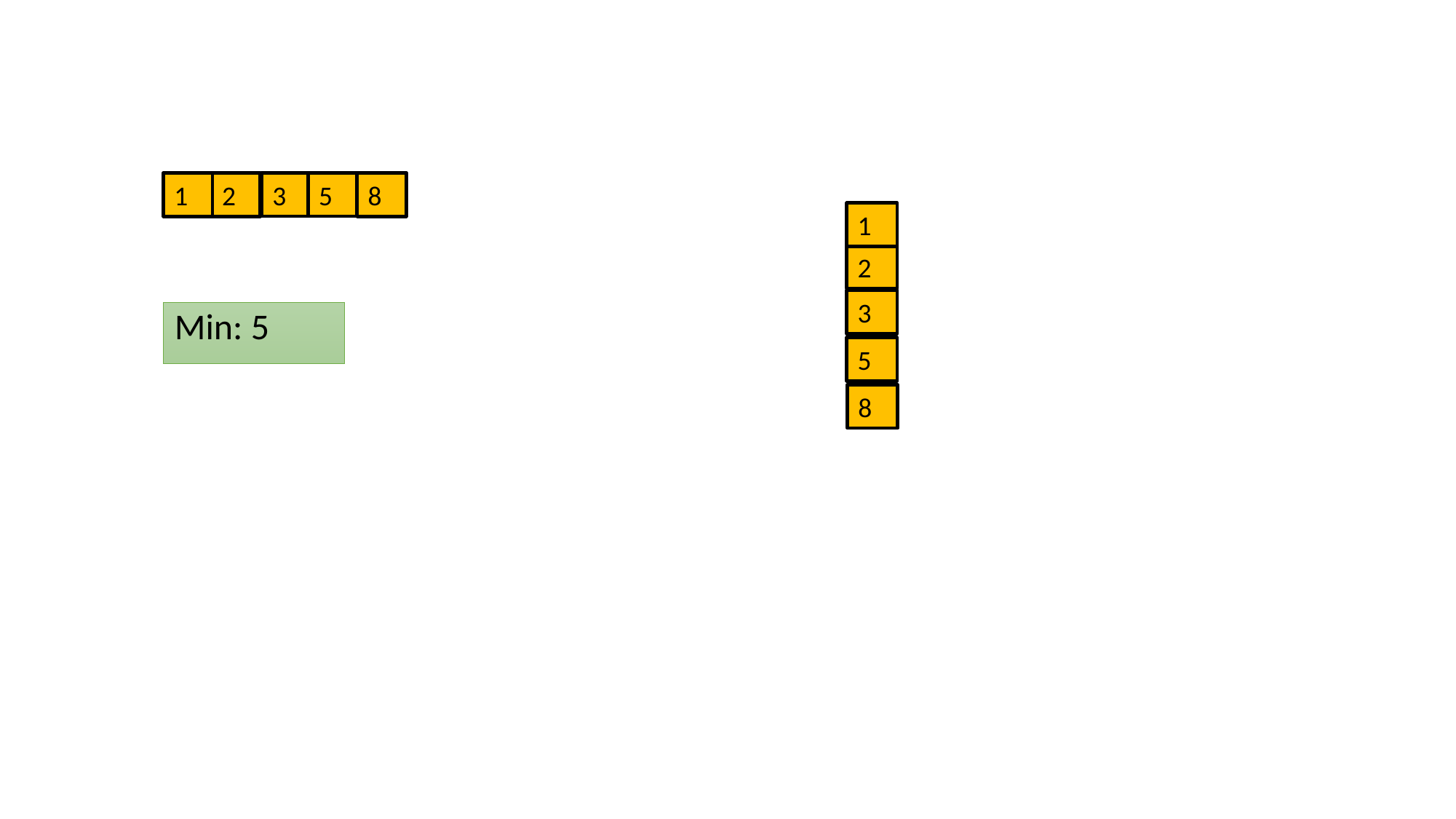

3
5
1
8
2
1
2
3
Min: 5
5
8